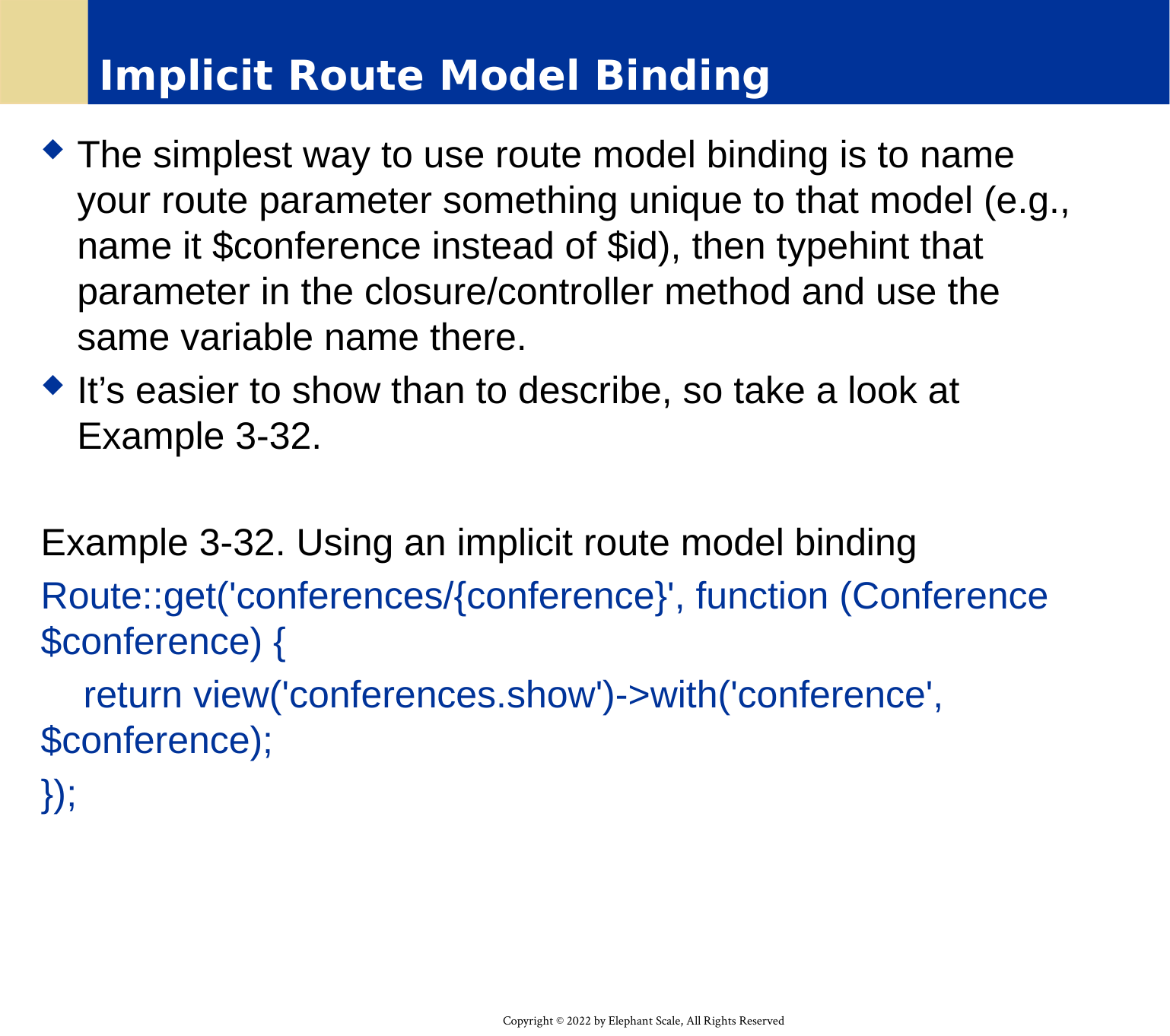

# Implicit Route Model Binding
The simplest way to use route model binding is to name your route parameter something unique to that model (e.g., name it $conference instead of $id), then typehint that parameter in the closure/controller method and use the same variable name there.
It’s easier to show than to describe, so take a look at Example 3-32.

Example 3-32. Using an implicit route model binding
Route::get('conferences/{conference}', function (Conference $conference) {
    return view('conferences.show')->with('conference', $conference);
});
Copyright © 2022 by Elephant Scale, All Rights Reserved